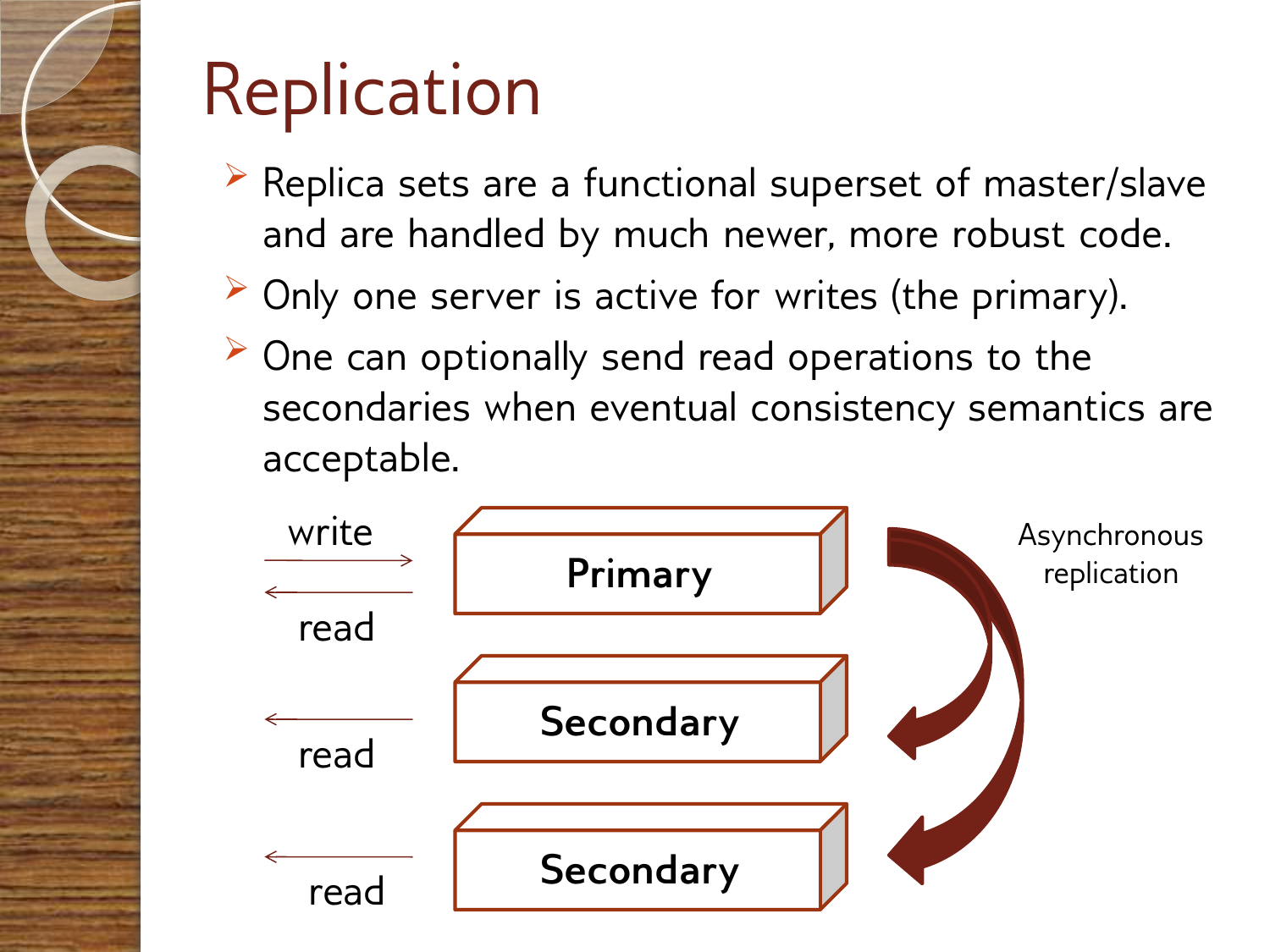

# Replication
Replica sets are a functional superset of master/slave and are handled by much newer, more robust code.
Only one server is active for writes (the primary).
One can optionally send read operations to the secondaries when eventual consistency semantics are acceptable.

write

Asynchronous
replication

Primary

read

Secondary
read

Secondary
read